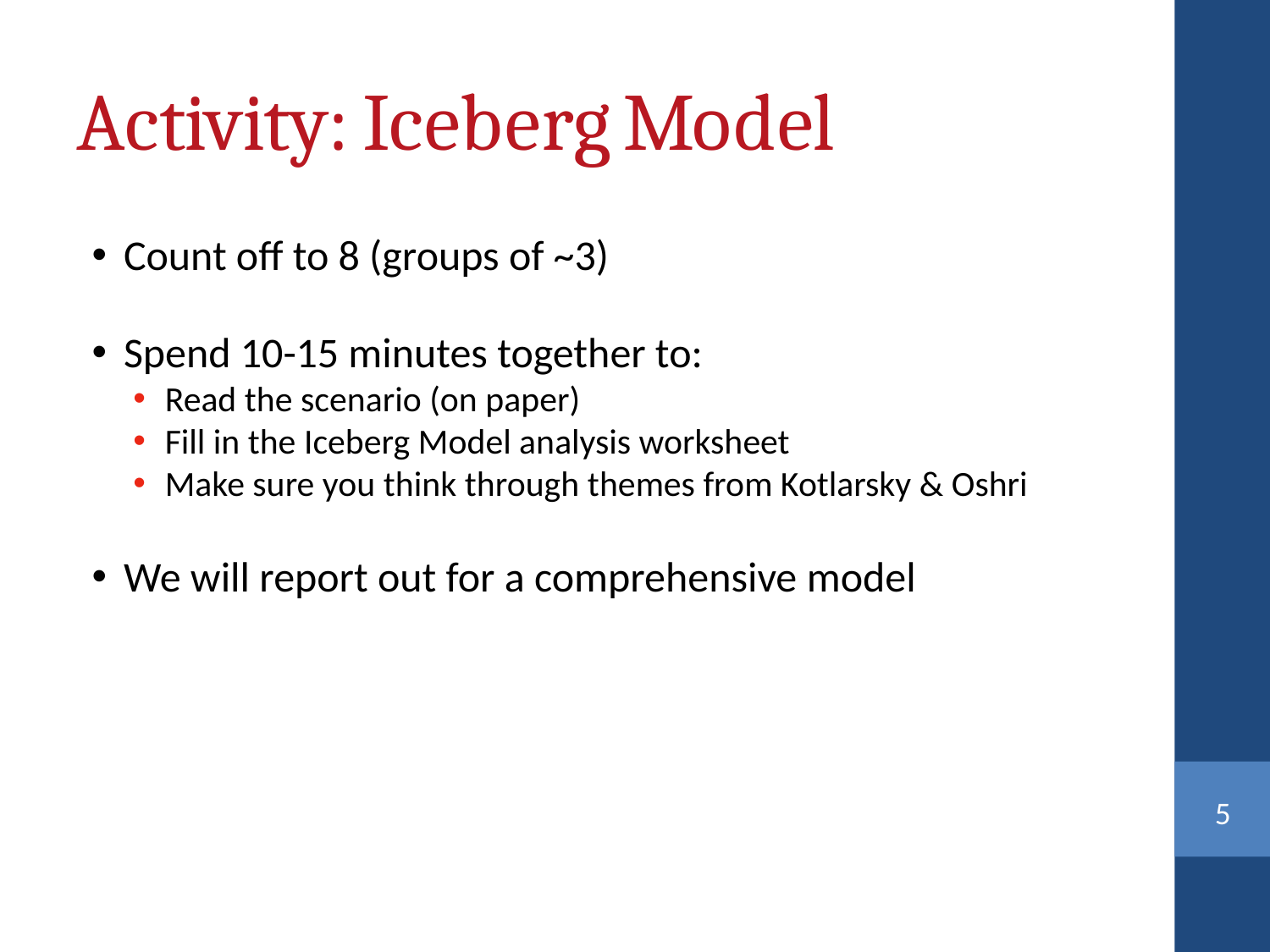

Activity: Iceberg Model
Count off to 8 (groups of ~3)

Spend 10-15 minutes together to:
Read the scenario (on paper)
Fill in the Iceberg Model analysis worksheet
Make sure you think through themes from Kotlarsky & Oshri

We will report out for a comprehensive model
5